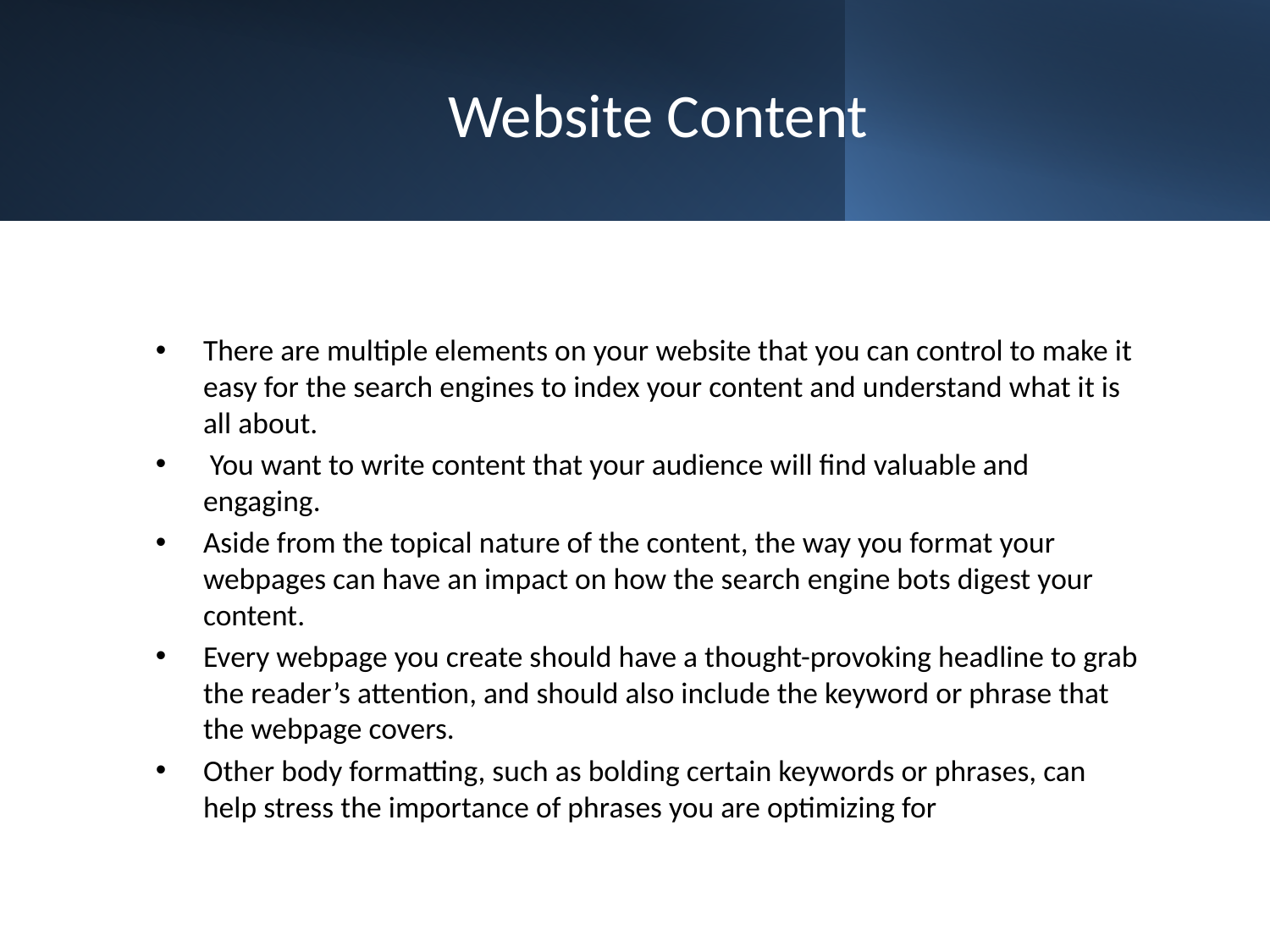

# Website Content
There are multiple elements on your website that you can control to make it easy for the search engines to index your content and understand what it is all about.
 You want to write content that your audience will find valuable and engaging.
Aside from the topical nature of the content, the way you format your webpages can have an impact on how the search engine bots digest your content.
Every webpage you create should have a thought-provoking headline to grab the reader’s attention, and should also include the keyword or phrase that the webpage covers.
Other body formatting, such as bolding certain keywords or phrases, can help stress the importance of phrases you are optimizing for